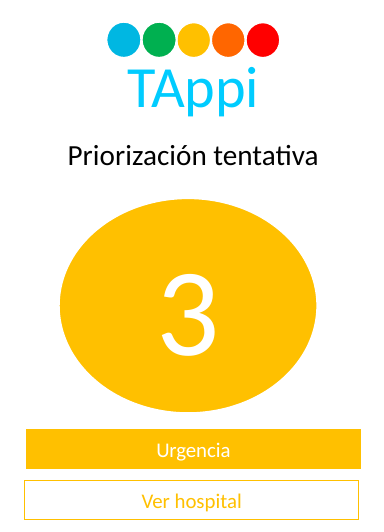

TAppi
Priorización tentativa
3
Urgencia
Ver hospital